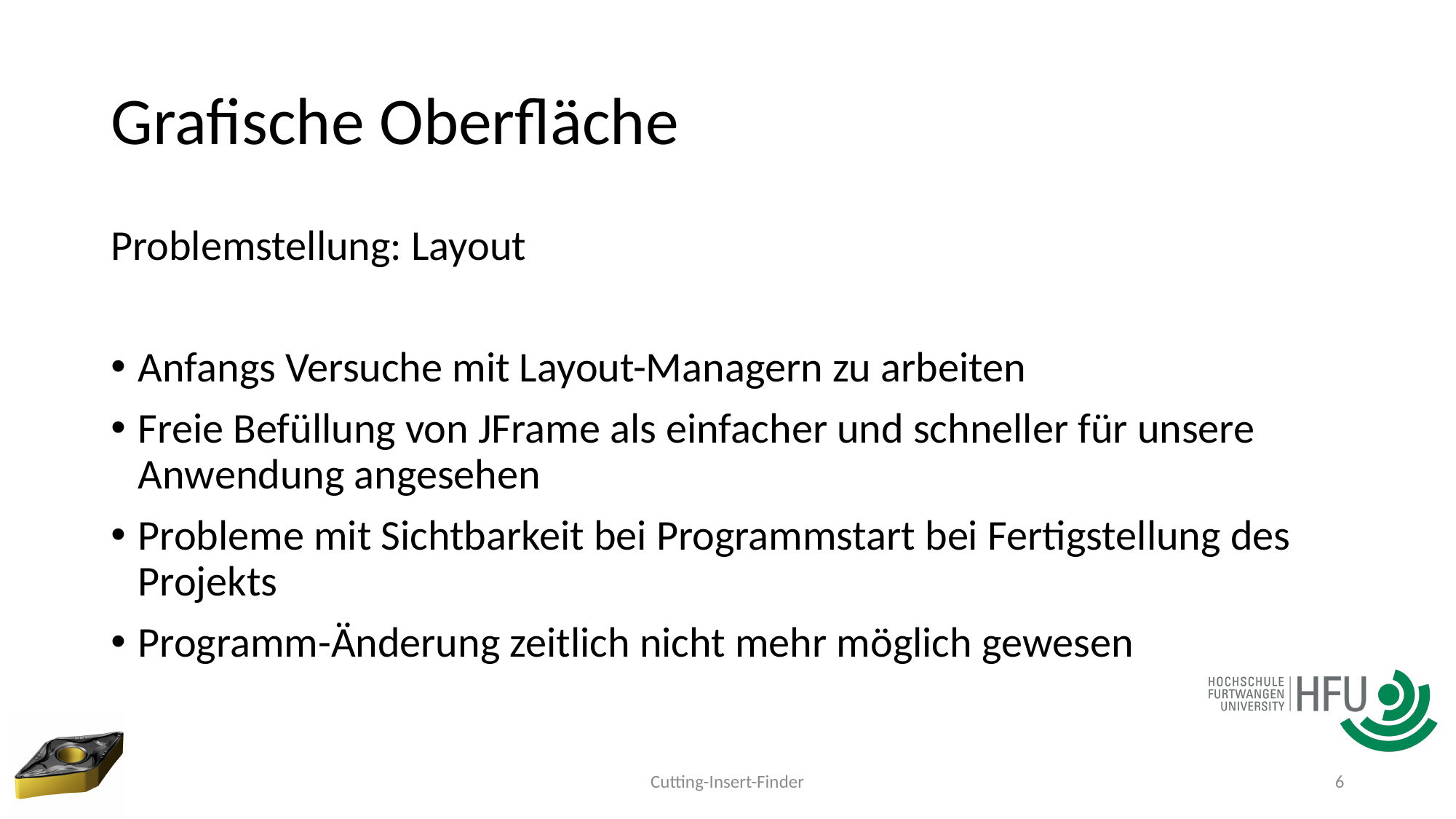

# Grafische Oberfläche
Problemstellung: Layout

Anfangs Versuche mit Layout-Managern zu arbeiten
Freie Befüllung von JFrame als einfacher und schneller für unsere Anwendung angesehen
Probleme mit Sichtbarkeit bei Programmstart bei Fertigstellung des Projekts
Programm-Änderung zeitlich nicht mehr möglich gewesen
Cutting-Insert-Finder
6